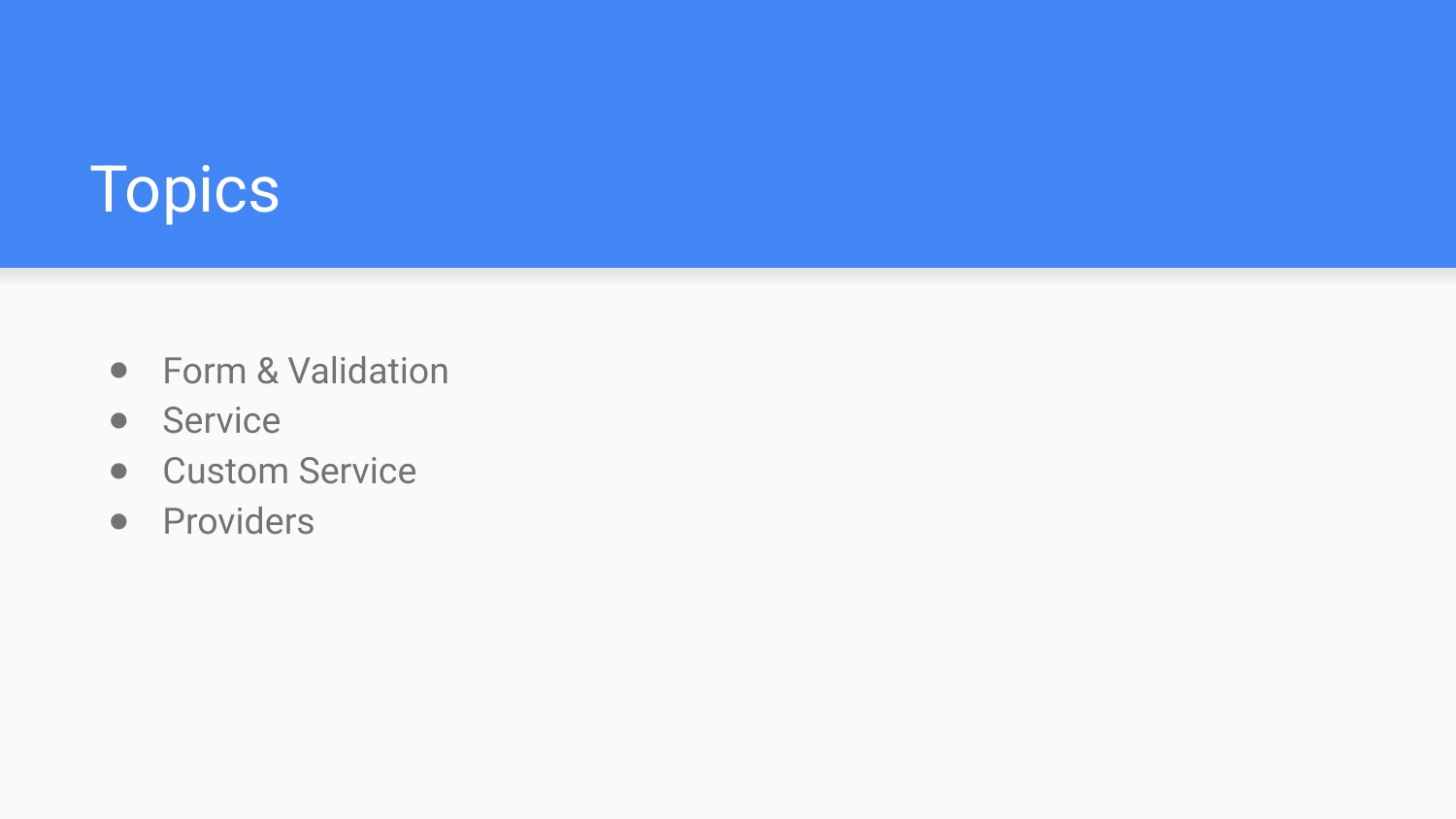

# Topics
Form & Validation
Service
Custom Service
Providers